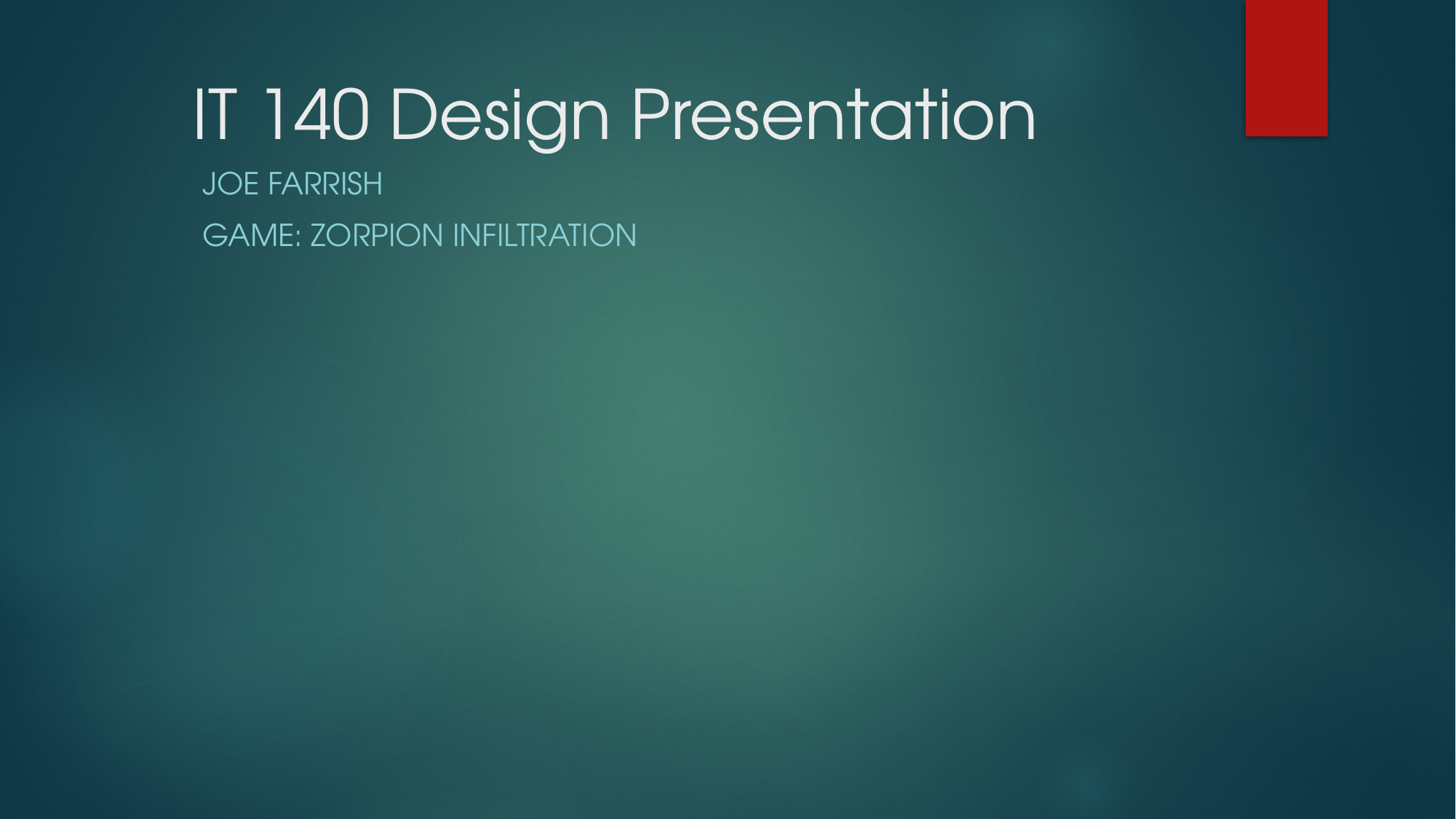

# IT 140 Design Presentation
Joe Farrish
Game: Zorpion infiltration